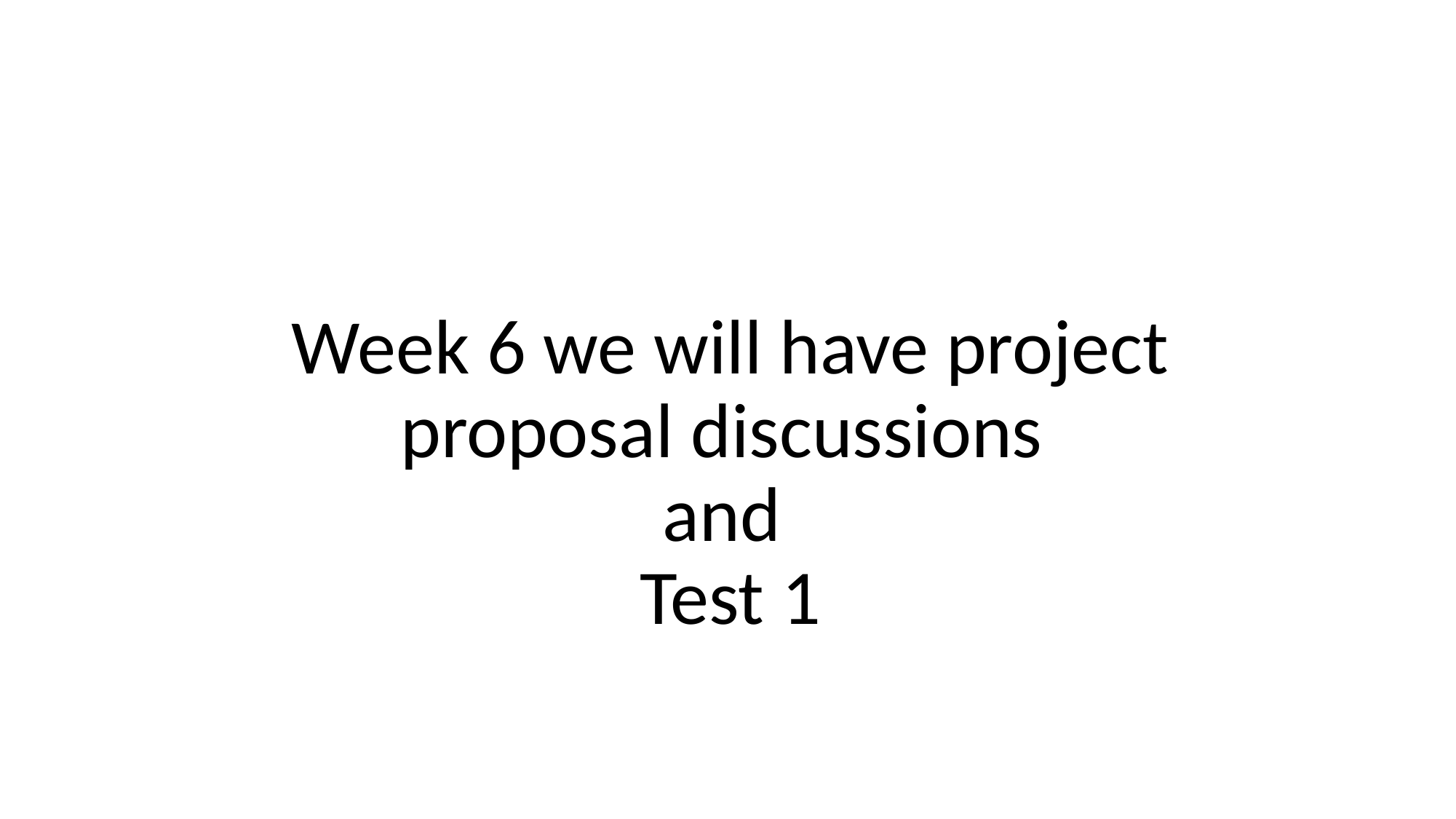

# Week 6 we will have project proposal discussions and Test 1